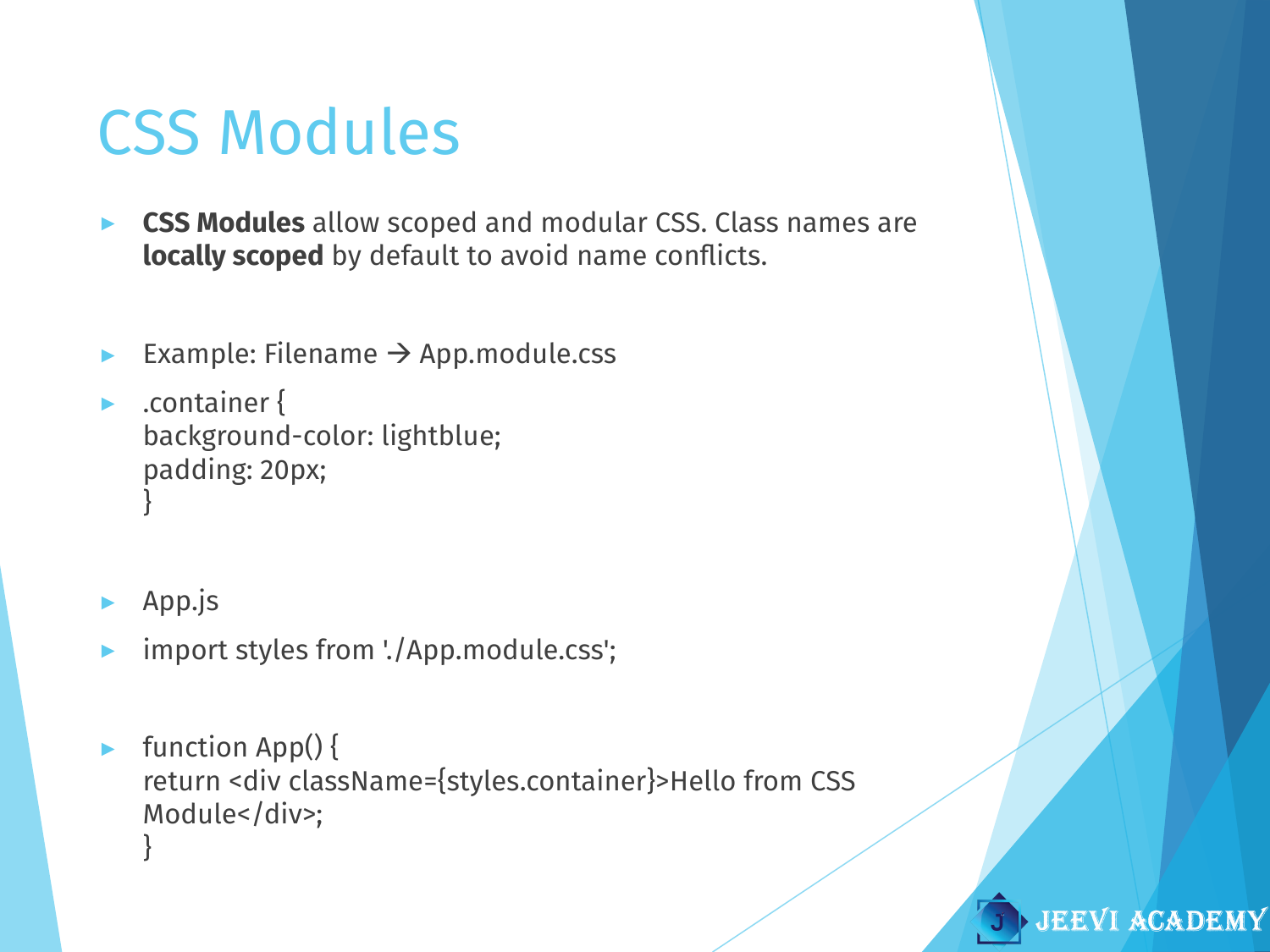

# CSS Modules
CSS Modules allow scoped and modular CSS. Class names are locally scoped by default to avoid name conflicts.

Example: Filename 🡪 App.module.css
.container {
	background-color: lightblue;
	padding: 20px;
}

App.js
import styles from './App.module.css';

function App() {
	return <div className={styles.container}>Hello from CSS 	Module</div>;
}